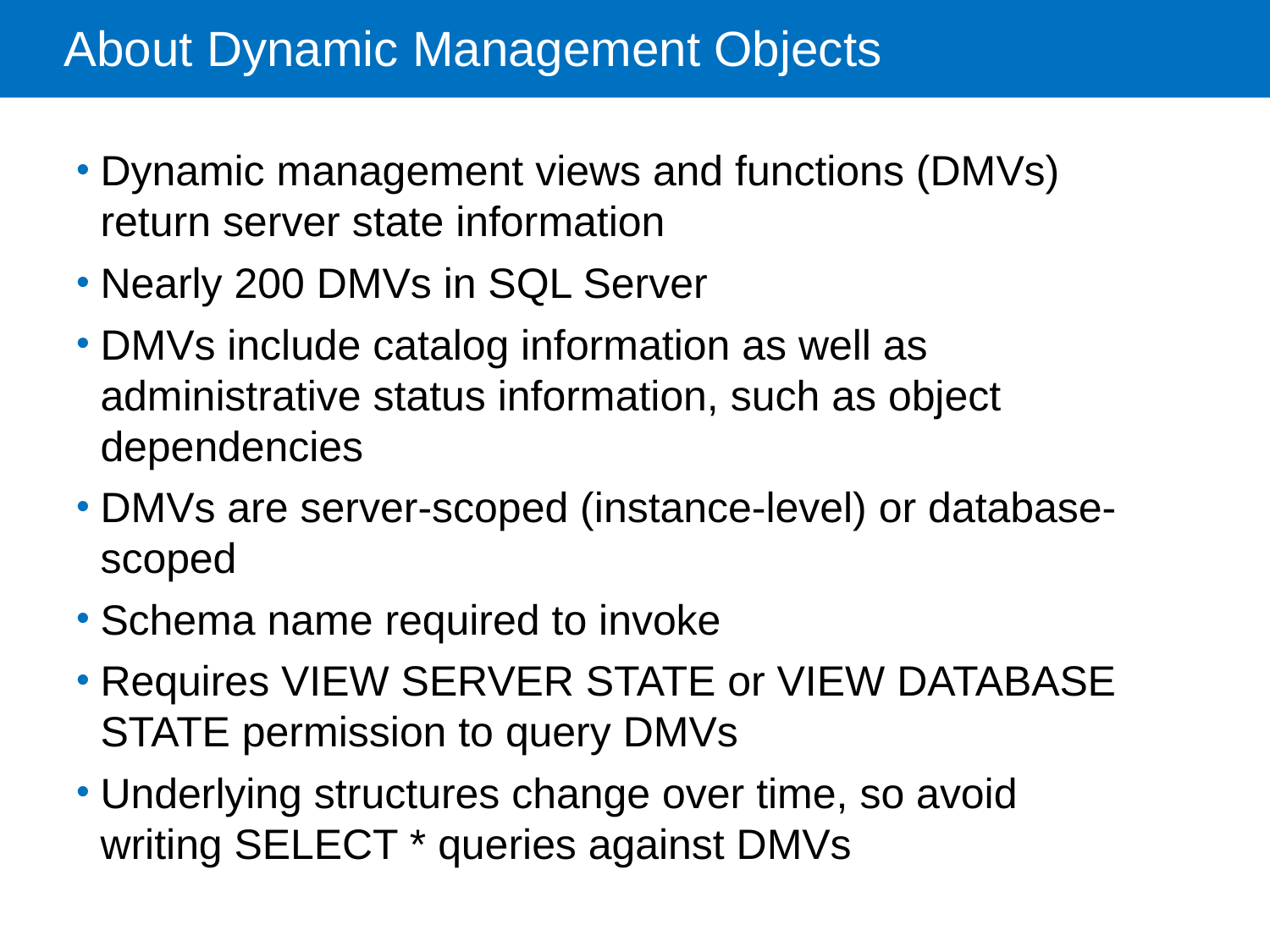

# About Dynamic Management Objects
Dynamic management views and functions (DMVs) return server state information
Nearly 200 DMVs in SQL Server
DMVs include catalog information as well as administrative status information, such as object dependencies
DMVs are server-scoped (instance-level) or database-scoped
Schema name required to invoke
Requires VIEW SERVER STATE or VIEW DATABASE STATE permission to query DMVs
Underlying structures change over time, so avoid writing SELECT * queries against DMVs